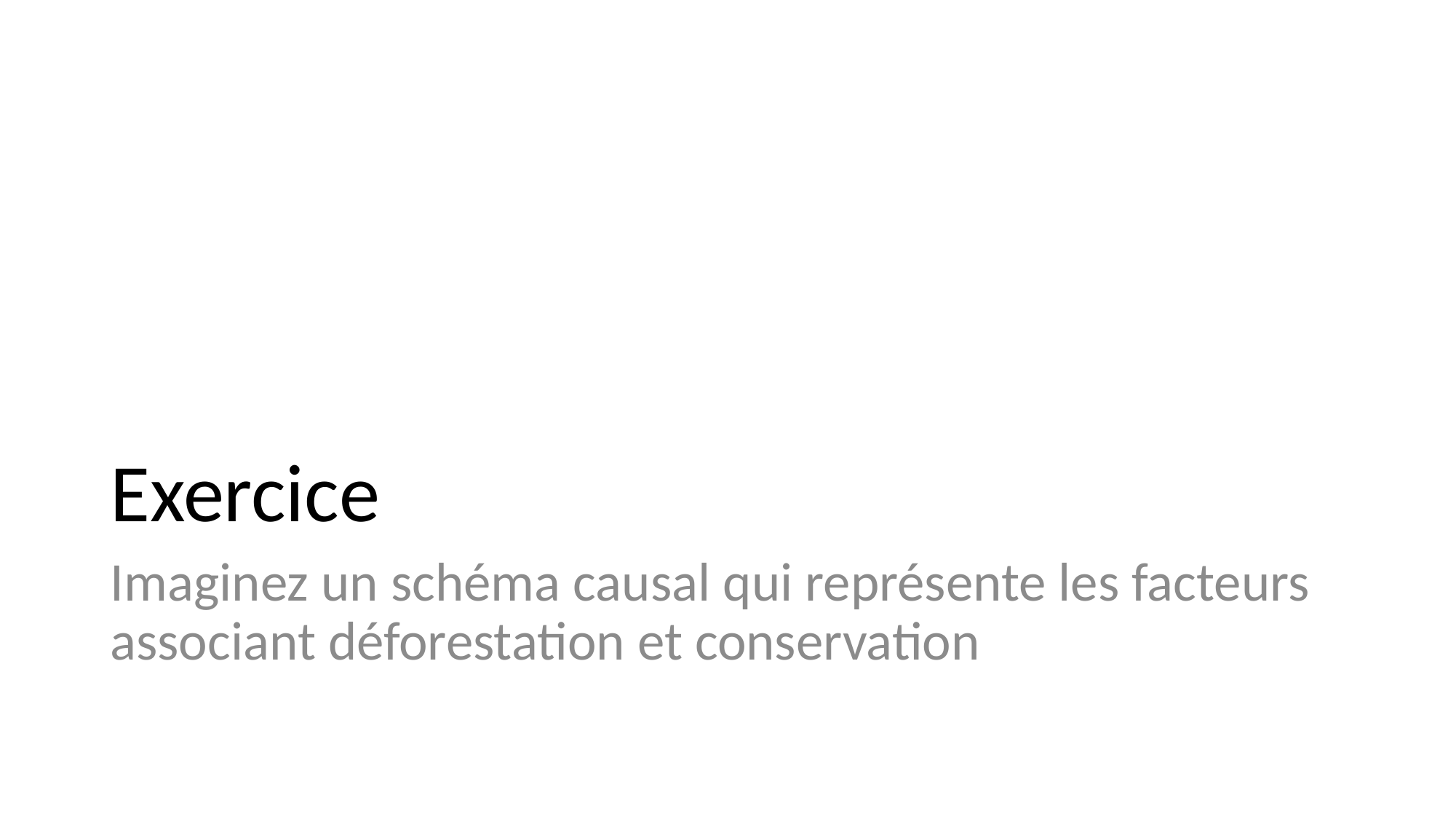

# Exercice
Imaginez un schéma causal qui représente les facteurs associant déforestation et conservation